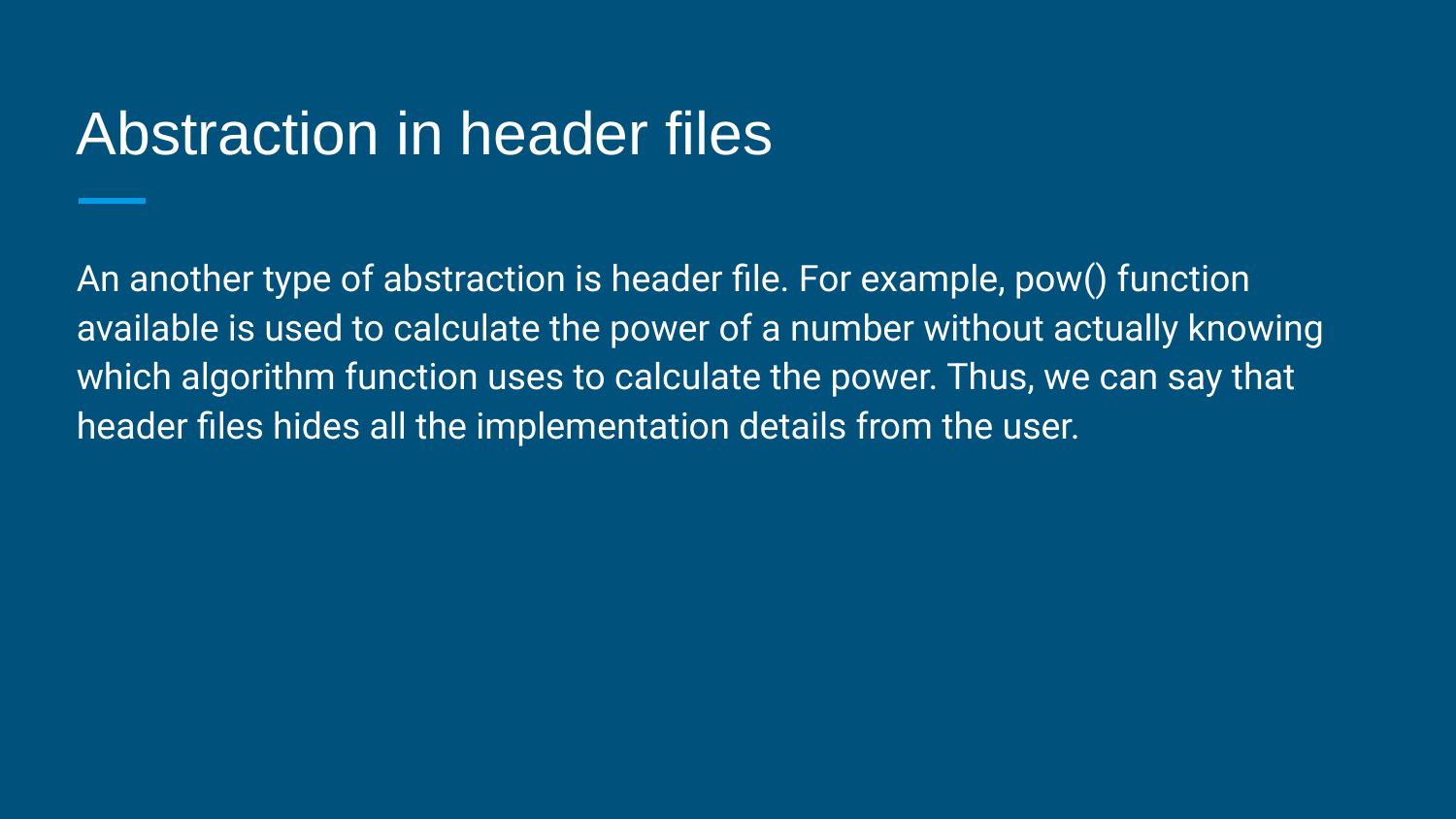

# Abstraction in header files
An another type of abstraction is header file. For example, pow() function available is used to calculate the power of a number without actually knowing which algorithm function uses to calculate the power. Thus, we can say that header files hides all the implementation details from the user.